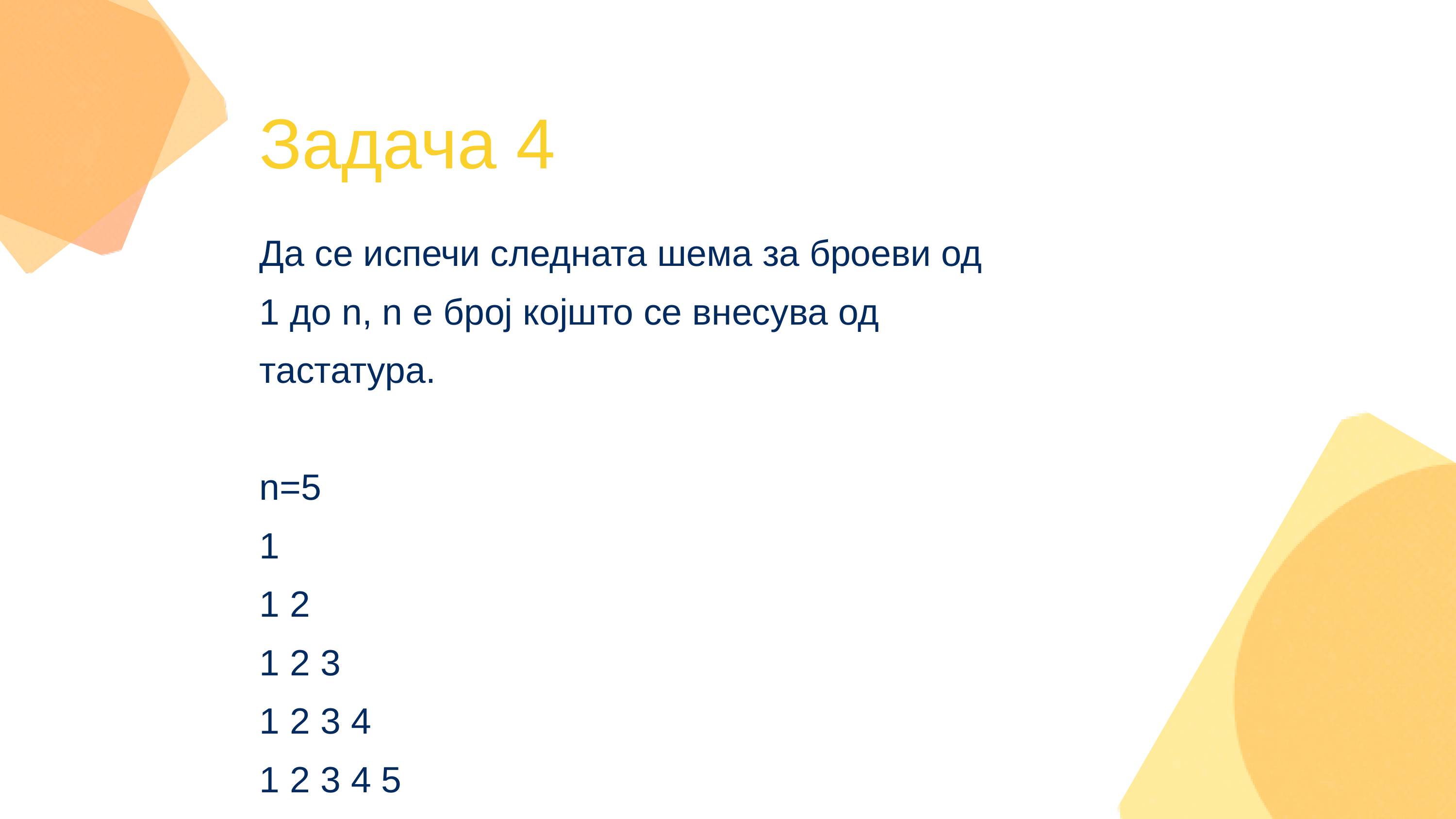

Задача 4
Да се испечи следната шема за броеви од 1 до n, n е број којшто се внесува од тастатура.

n=5
1
1 2
1 2 3
1 2 3 4
1 2 3 4 5